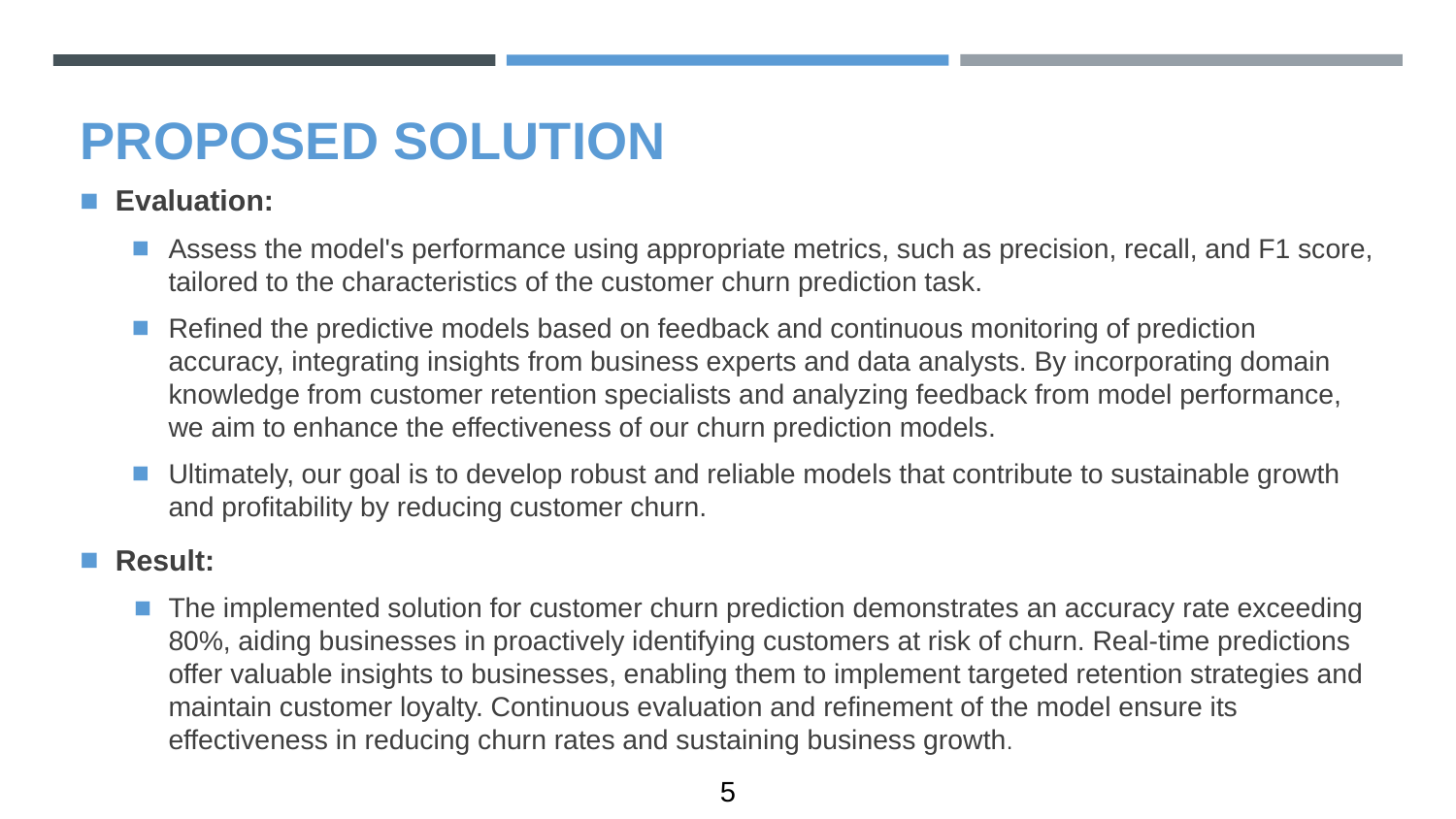

# PROPOSED SOLUTION
Evaluation:
Assess the model's performance using appropriate metrics, such as precision, recall, and F1 score, tailored to the characteristics of the customer churn prediction task.
Refined the predictive models based on feedback and continuous monitoring of prediction accuracy, integrating insights from business experts and data analysts. By incorporating domain knowledge from customer retention specialists and analyzing feedback from model performance, we aim to enhance the effectiveness of our churn prediction models.
Ultimately, our goal is to develop robust and reliable models that contribute to sustainable growth and profitability by reducing customer churn.
Result:
The implemented solution for customer churn prediction demonstrates an accuracy rate exceeding 80%, aiding businesses in proactively identifying customers at risk of churn. Real-time predictions offer valuable insights to businesses, enabling them to implement targeted retention strategies and maintain customer loyalty. Continuous evaluation and refinement of the model ensure its effectiveness in reducing churn rates and sustaining business growth.

5